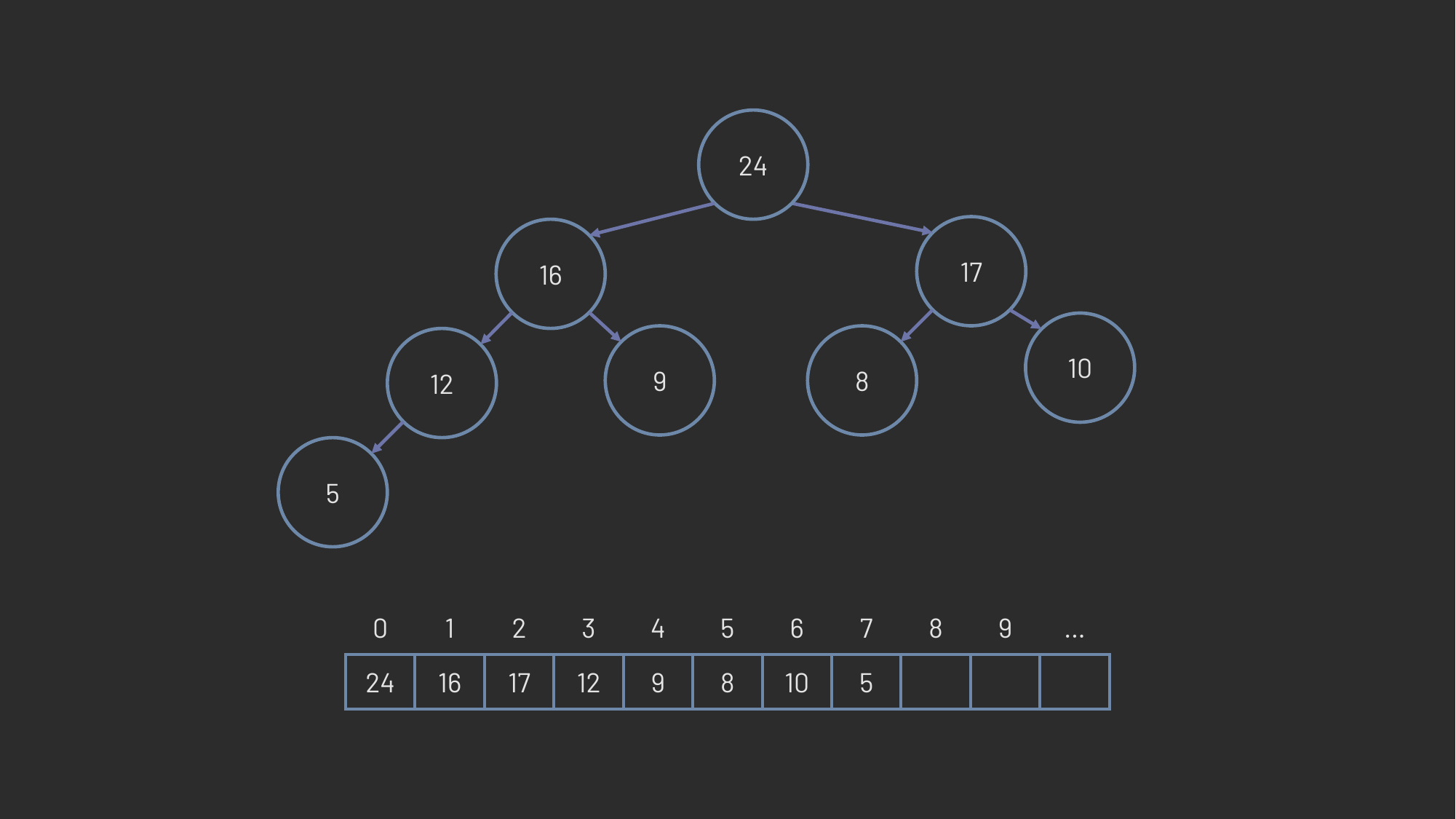

24
17
16
10
9
8
12
5
| 0 | 1 | 2 | 3 | 4 | 5 | 6 | 7 | 8 | 9 | … |
| --- | --- | --- | --- | --- | --- | --- | --- | --- | --- | --- |
| 24 | 16 | 17 | 12 | 9 | 8 | 10 | 5 |  |  |  |